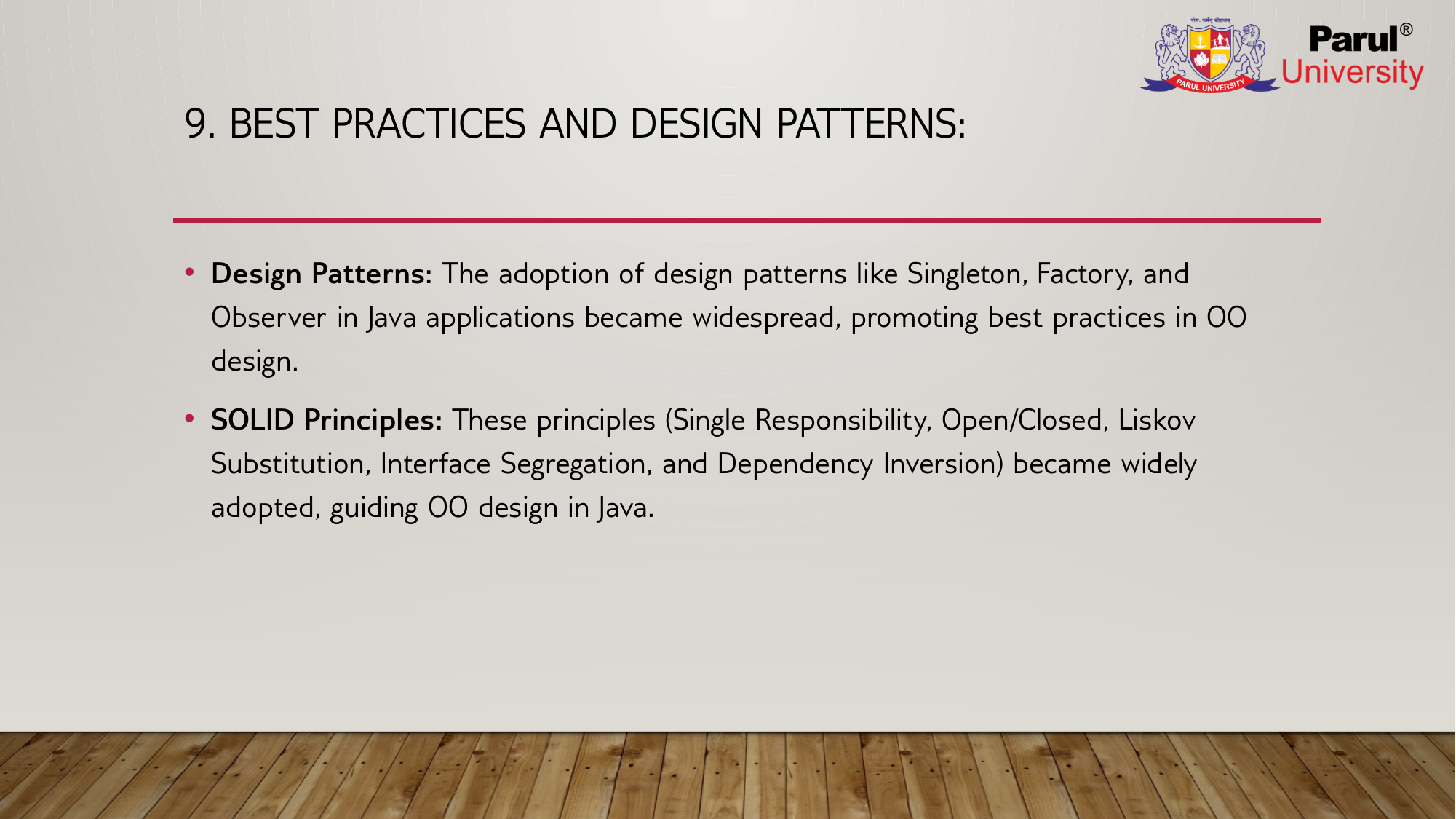

# 9. Best Practices and Design Patterns:
Design Patterns: The adoption of design patterns like Singleton, Factory, and Observer in Java applications became widespread, promoting best practices in OO design.
SOLID Principles: These principles (Single Responsibility, Open/Closed, Liskov Substitution, Interface Segregation, and Dependency Inversion) became widely adopted, guiding OO design in Java.